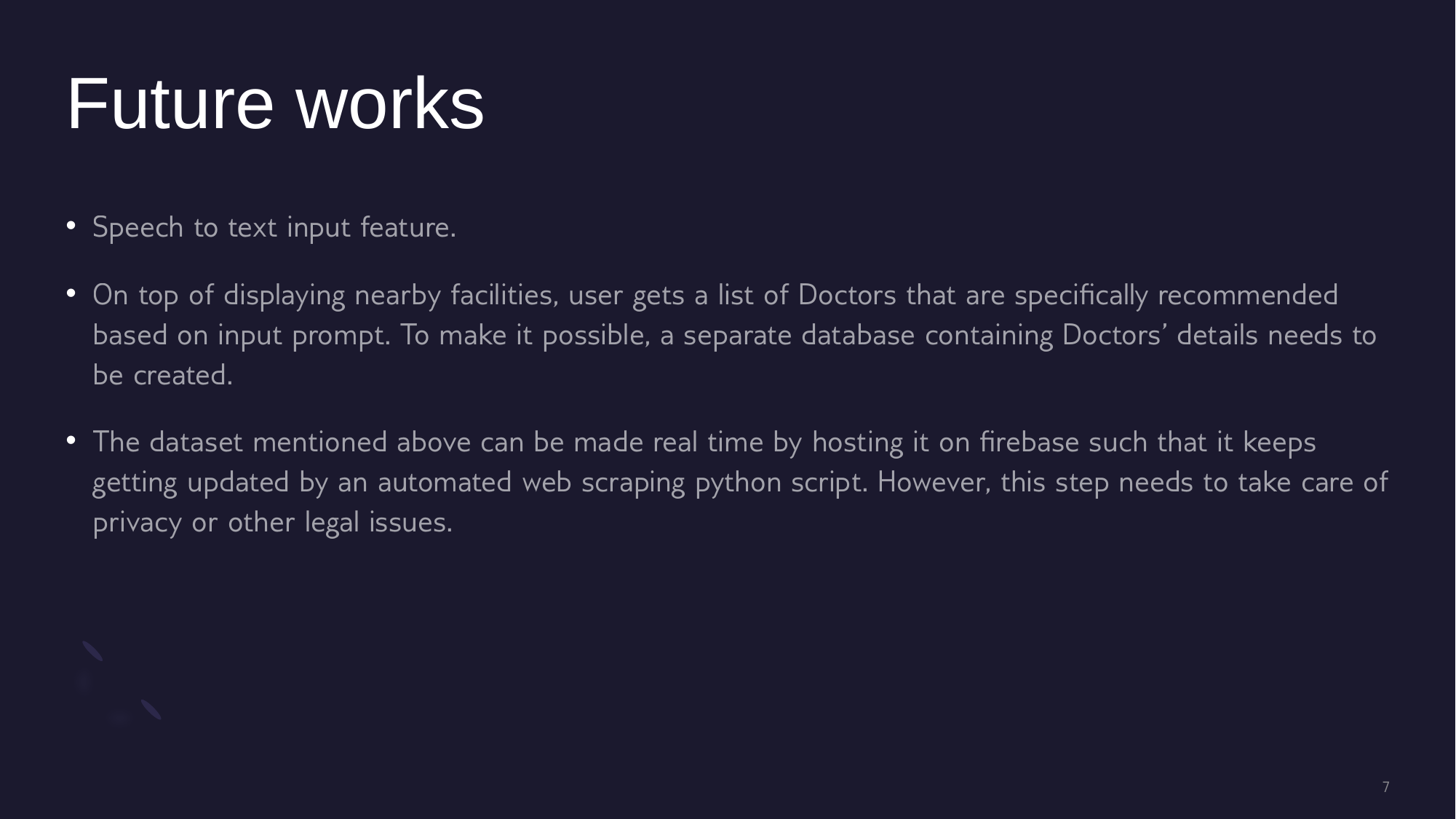

# Future works
Speech to text input feature.
On top of displaying nearby facilities, user gets a list of Doctors that are specifically recommended based on input prompt. To make it possible, a separate database containing Doctors’ details needs to be created.
The dataset mentioned above can be made real time by hosting it on firebase such that it keeps getting updated by an automated web scraping python script. However, this step needs to take care of privacy or other legal issues.

7